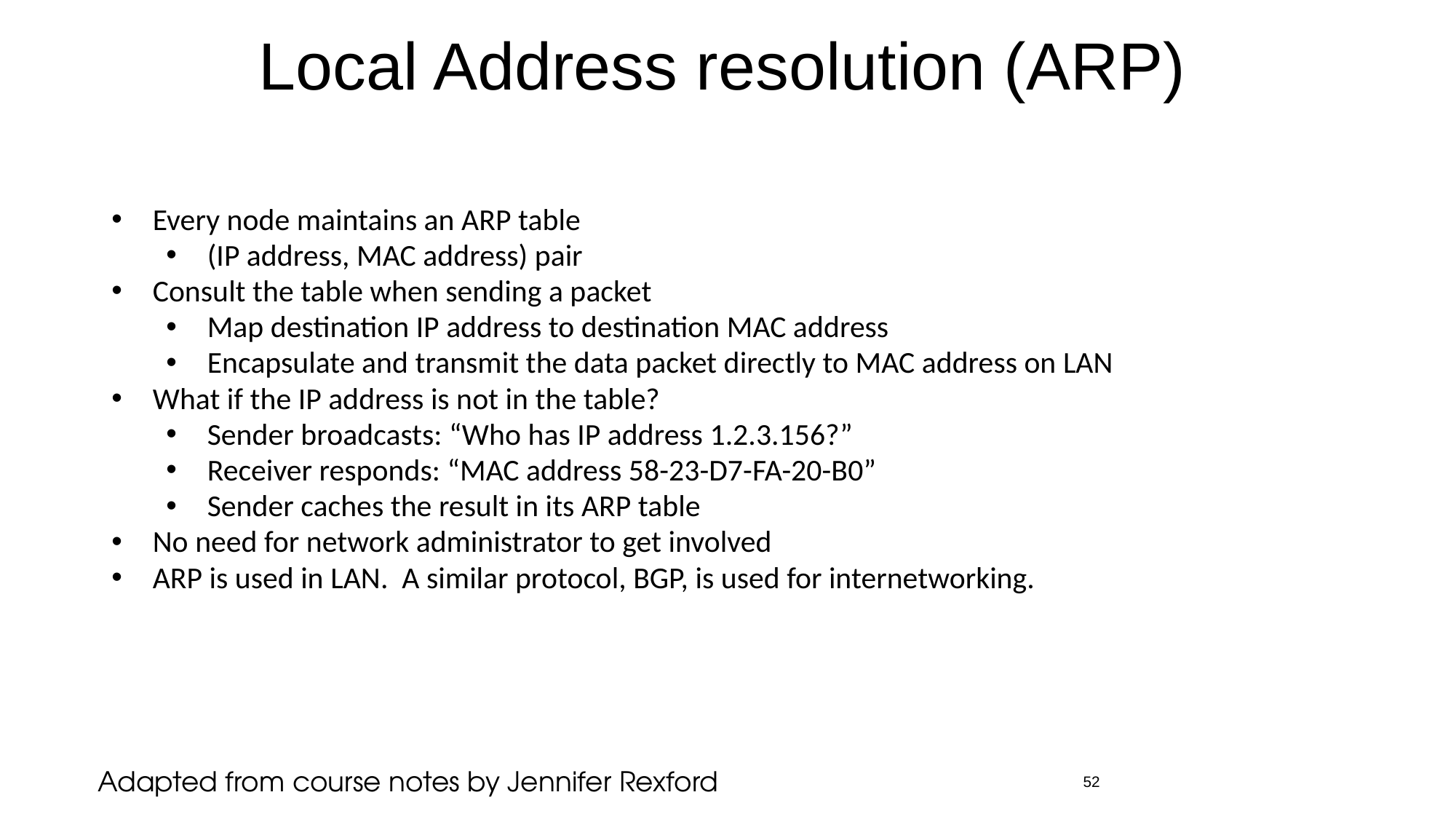

# Local Address resolution (ARP)
Every node maintains an ARP table
(IP address, MAC address) pair
Consult the table when sending a packet
Map destination IP address to destination MAC address
Encapsulate and transmit the data packet directly to MAC address on LAN
What if the IP address is not in the table?
Sender broadcasts: “Who has IP address 1.2.3.156?”
Receiver responds: “MAC address 58-23-D7-FA-20-B0”
Sender caches the result in its ARP table
No need for network administrator to get involved
ARP is used in LAN.  A similar protocol, BGP, is used for internetworking.
Adapted from course notes by Jennifer Rexford
52